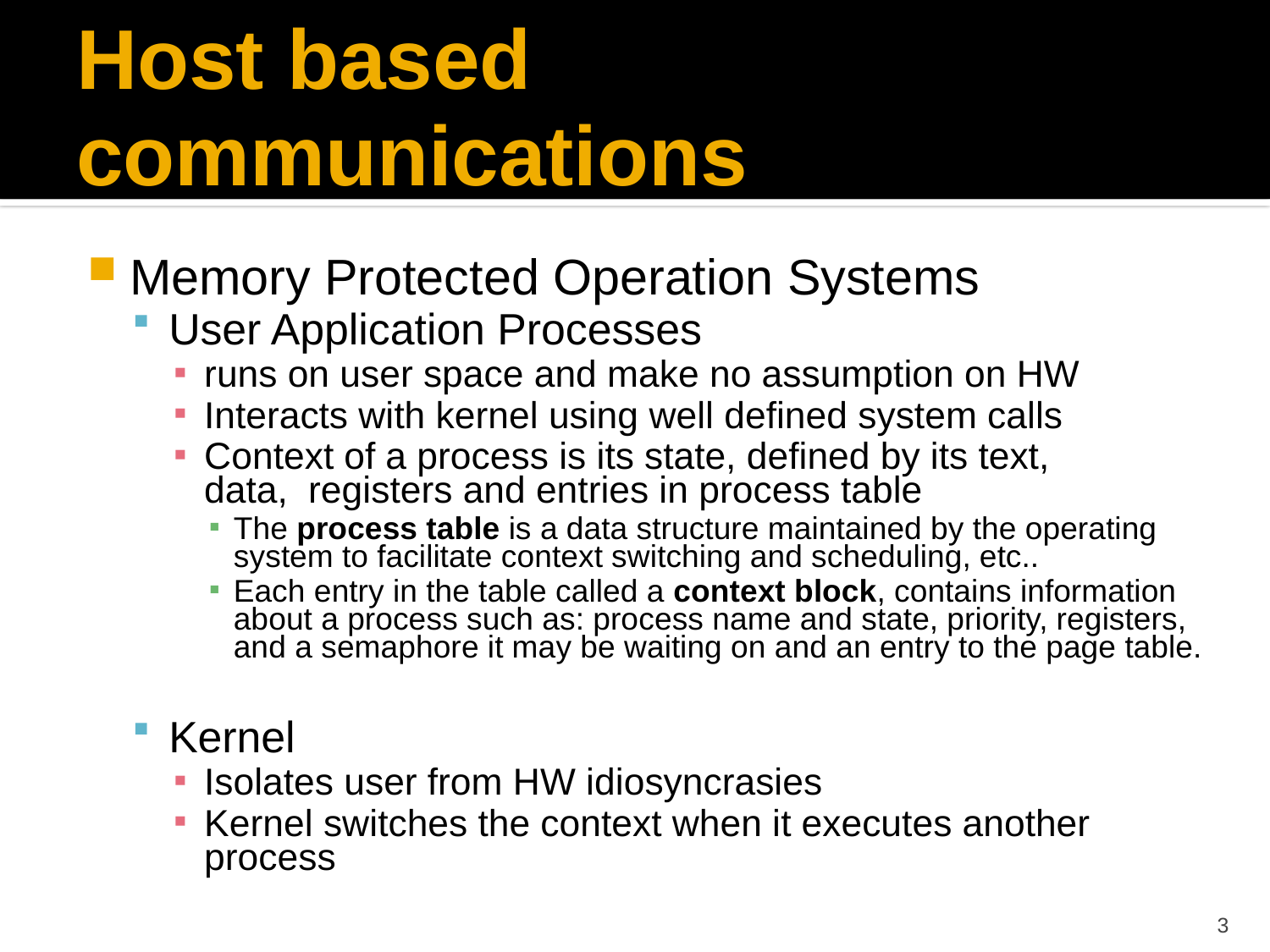

# Host based communications
Memory Protected Operation Systems
User Application Processes
runs on user space and make no assumption on HW
Interacts with kernel using well defined system calls
Context of a process is its state, defined by its text, data,  registers and entries in process table
The process table is a data structure maintained by the operating system to facilitate context switching and scheduling, etc..
Each entry in the table called a context block, contains information about a process such as: process name and state, priority, registers, and a semaphore it may be waiting on and an entry to the page table.

Kernel
Isolates user from HW idiosyncrasies
Kernel switches the context when it executes another process
3